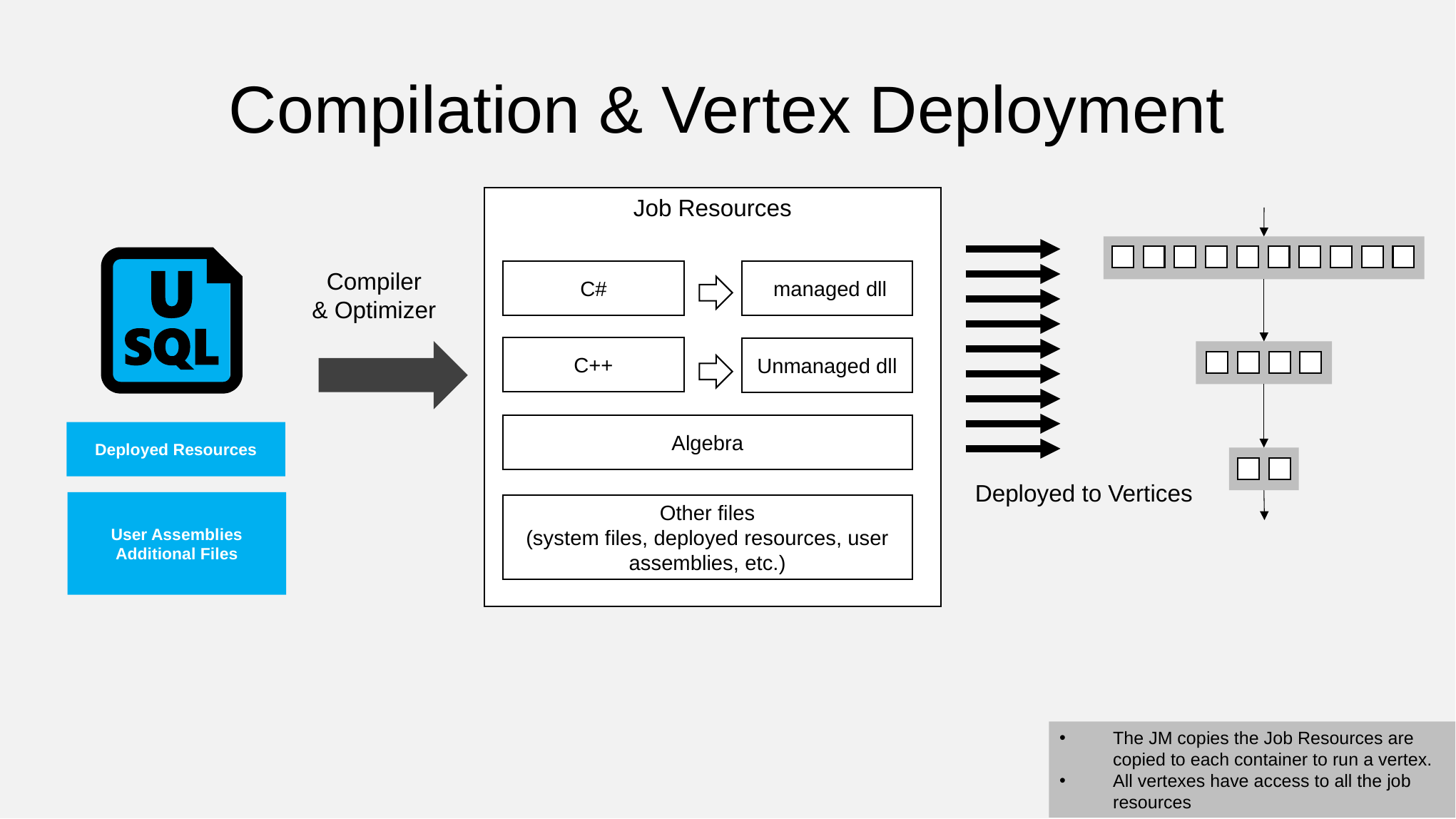

# Compilation & Vertex Deployment
Job Resources
C#
 managed dll

C++
Unmanaged dll

Algebra
Other files
(system files, deployed resources, user assemblies, etc.)

Compiler
& Optimizer

Deployed Resources
Deployed to Vertices
User Assemblies
Additional Files
The JM copies the Job Resources are copied to each container to run a vertex.
All vertexes have access to all the job resources